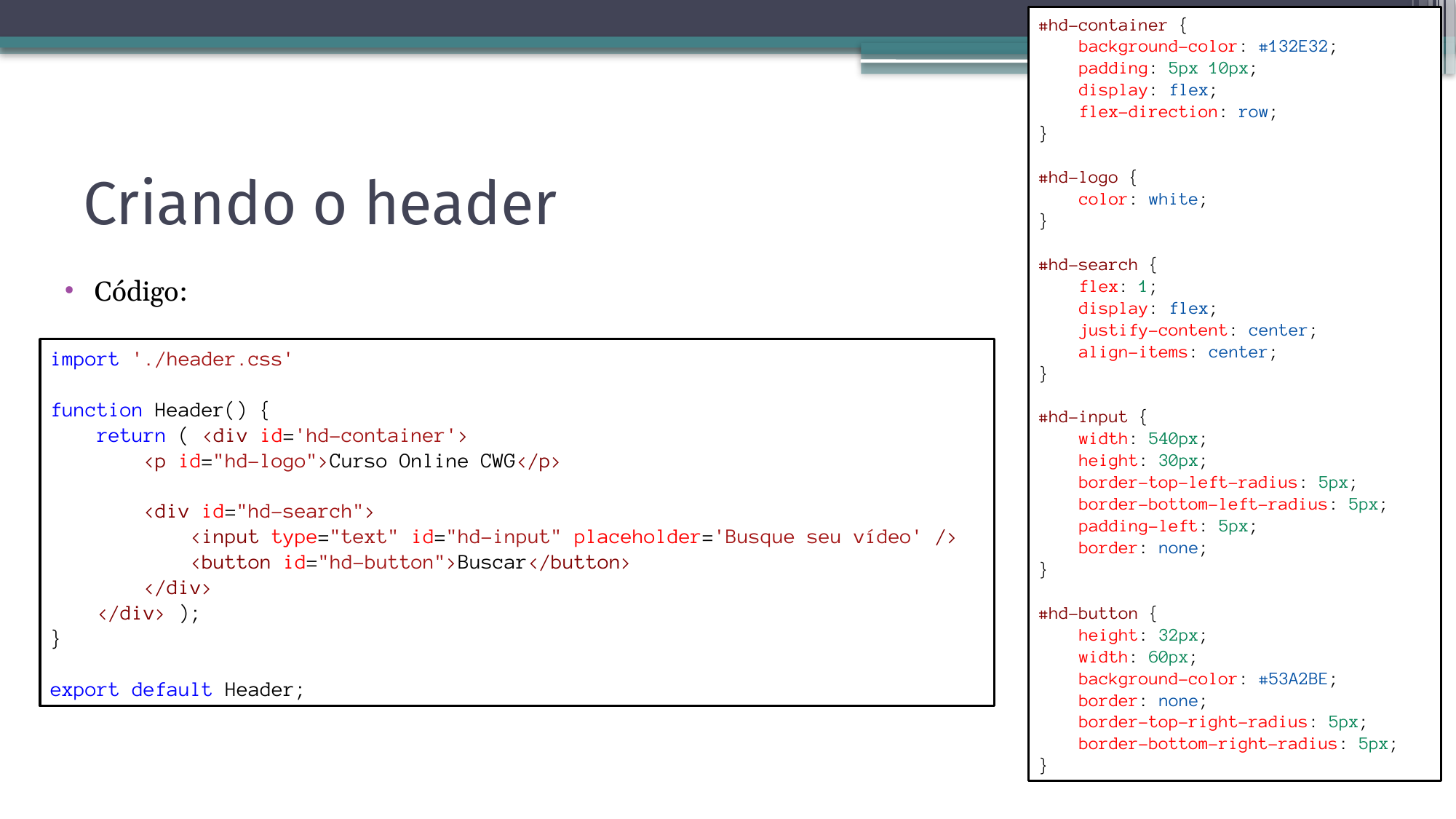

#hd-container {
    background-color: #132E32;
    padding: 5px 10px;
    display: flex;
    flex-direction: row;
}
#hd-logo {
    color: white;
}
#hd-search {
    flex: 1;
    display: flex;
    justify-content: center;
    align-items: center;
}
#hd-input {
    width: 540px;
    height: 30px;
    border-top-left-radius: 5px;
    border-bottom-left-radius: 5px;
    padding-left: 5px;
    border: none;
}
#hd-button {
    height: 32px;
    width: 60px;
    background-color: #53A2BE;
    border: none;
    border-top-right-radius: 5px;
    border-bottom-right-radius: 5px;
}
# Criando o header
Código:

import './header.css'
function Header() {
    return ( <div id='hd-container'>
        <p id="hd-logo">Curso Online CWG</p>
        <div id="hd-search">
            <input type="text" id="hd-input" placeholder='Busque seu vídeo' />
            <button id="hd-button">Buscar</button>
        </div>
    </div> );
}
export default Header;